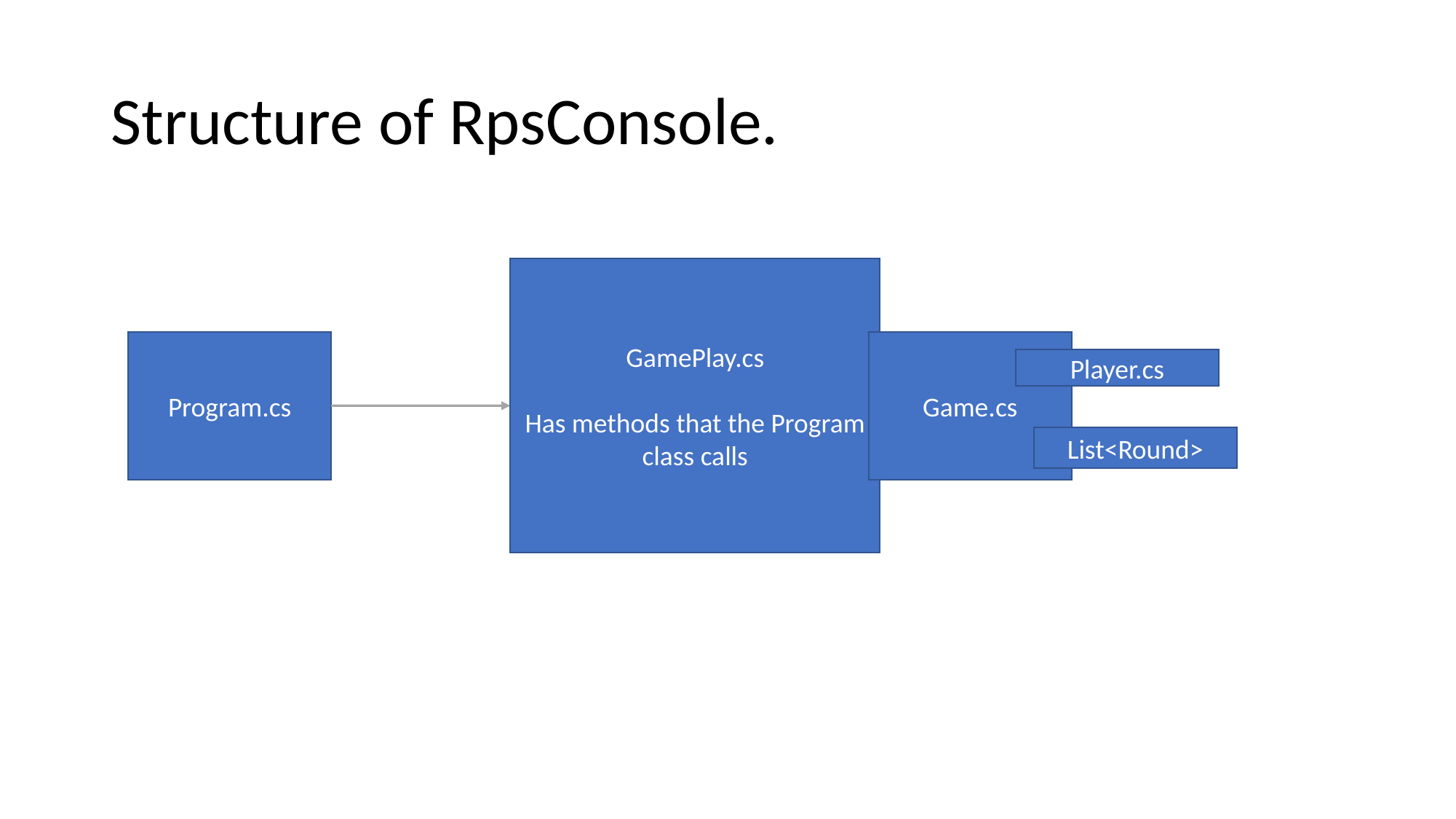

# Structure of RpsConsole.
GamePlay.cs

Has methods that the Program class calls
Program.cs
Game.cs
Player.cs
List<Round>